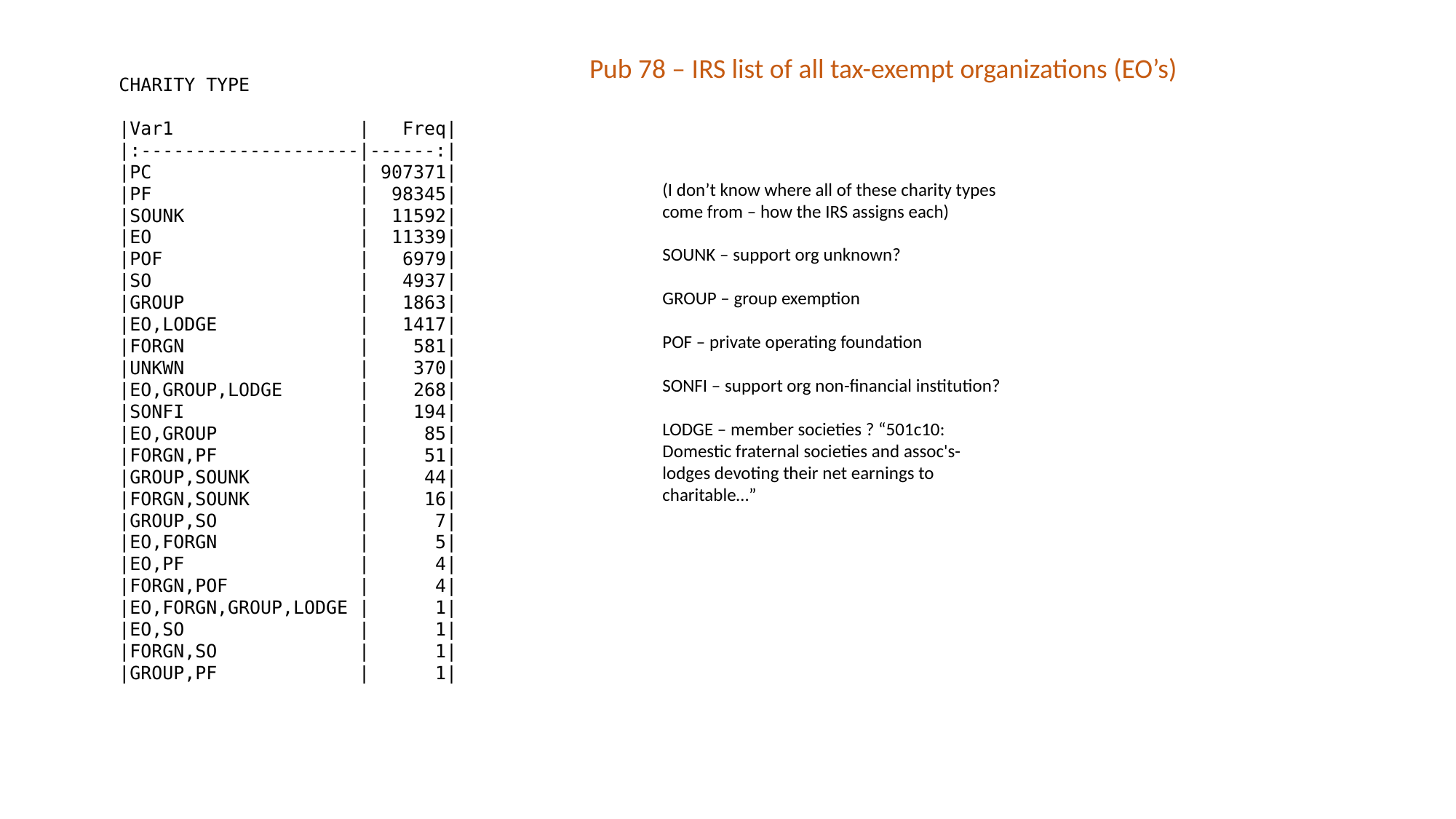

Pub 78 – IRS list of all tax-exempt organizations (EO’s)
CHARITY TYPE
|Var1                 |   Freq|
|:--------------------|------:|
|PC                   | 907371|
|PF                   |  98345|
|SOUNK                |  11592|
|EO                   |  11339|
|POF                  |   6979|
|SO                   |   4937|
|GROUP                |   1863|
|EO,LODGE             |   1417|
|FORGN                |    581|
|UNKWN                |    370|
|EO,GROUP,LODGE       |    268|
|SONFI                |    194|
|EO,GROUP             |     85|
|FORGN,PF             |     51|
|GROUP,SOUNK          |     44|
|FORGN,SOUNK          |     16|
|GROUP,SO             |      7|
|EO,FORGN             |      5|
|EO,PF                |      4|
|FORGN,POF            |      4|
|EO,FORGN,GROUP,LODGE |      1|
|EO,SO                |      1|
|FORGN,SO             |      1|
|GROUP,PF             |      1|
(I don’t know where all of these charity types come from – how the IRS assigns each)

SOUNK – support org unknown?

GROUP – group exemption

POF – private operating foundation

SONFI – support org non-financial institution?

LODGE – member societies ? “501c10: Domestic fraternal societies and assoc's-lodges devoting their net earnings to charitable…”